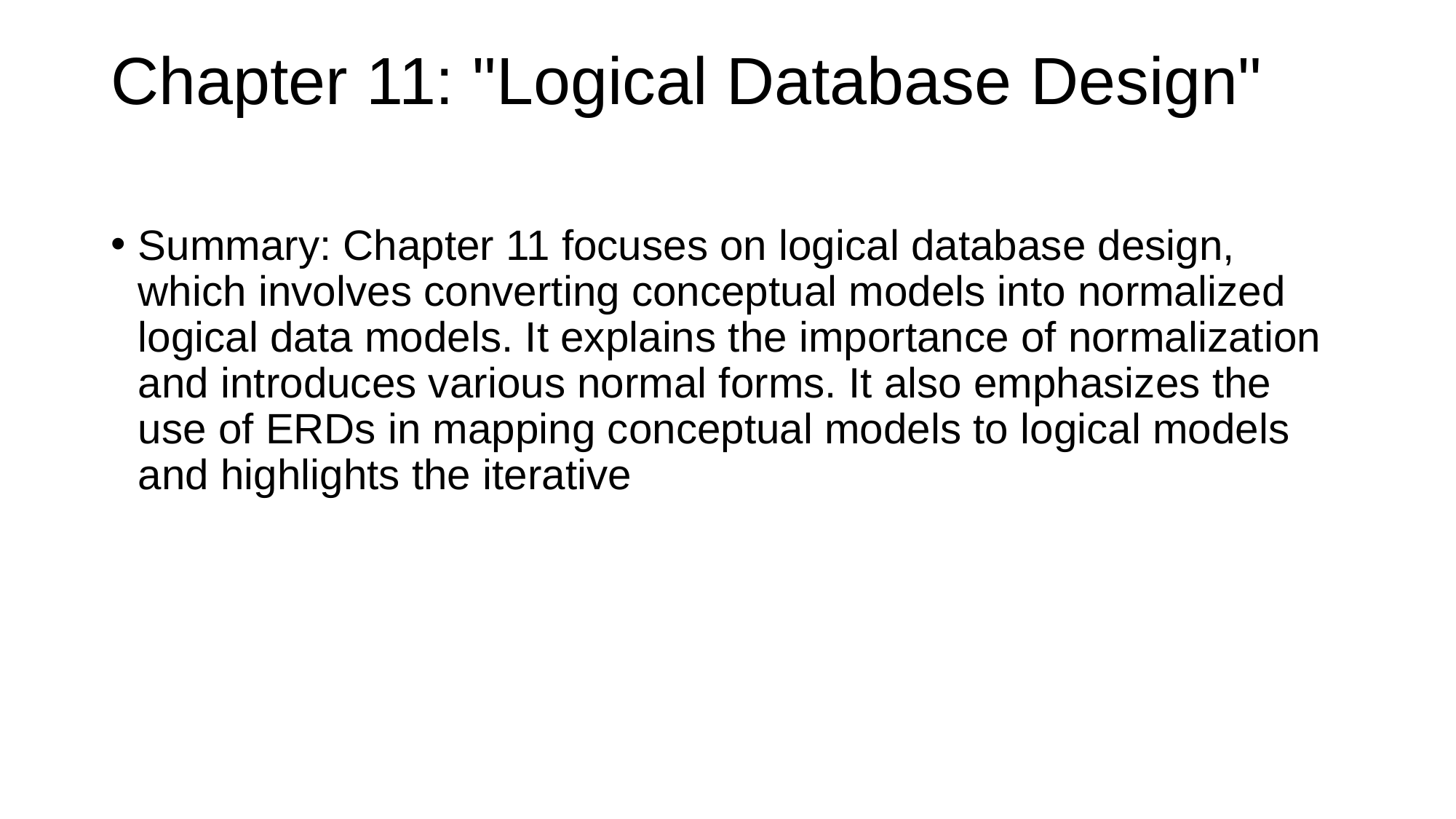

# Chapter 11: "Logical Database Design"
Summary: Chapter 11 focuses on logical database design, which involves converting conceptual models into normalized logical data models. It explains the importance of normalization and introduces various normal forms. It also emphasizes the use of ERDs in mapping conceptual models to logical models and highlights the iterative